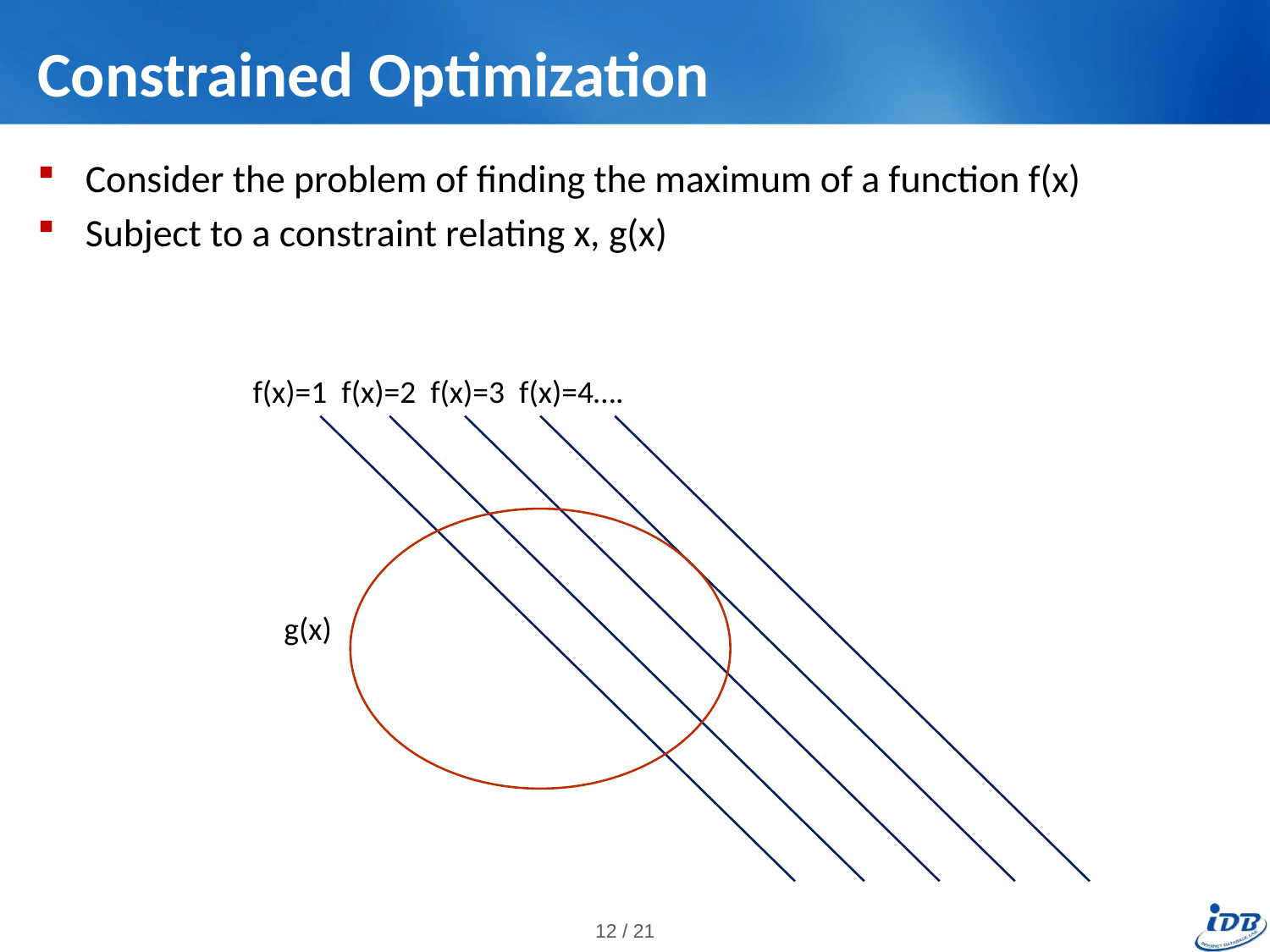

# Constrained Optimization
Consider the problem of finding the maximum of a function f(x)
Subject to a constraint relating x, g(x)
f(x)=1  f(x)=2  f(x)=3  f(x)=4….

g(x)